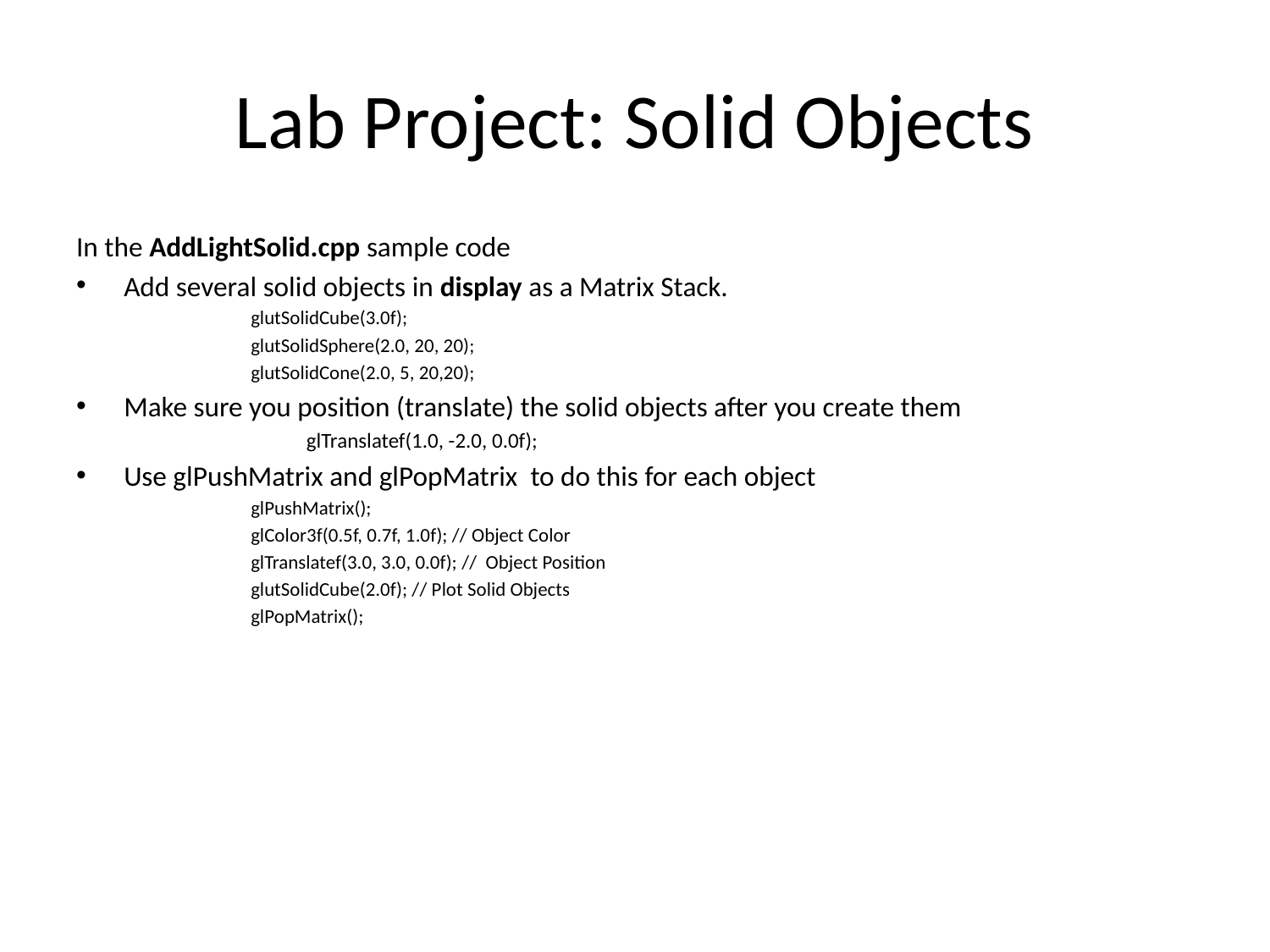

# Lab Project: Solid Objects
In the AddLightSolid.cpp sample code
Add several solid objects in display as a Matrix Stack.
		glutSolidCube(3.0f);
		glutSolidSphere(2.0, 20, 20);
		glutSolidCone(2.0, 5, 20,20);
Make sure you position (translate) the solid objects after you create them
		glTranslatef(1.0, -2.0, 0.0f);
Use glPushMatrix and glPopMatrix  to do this for each object
		glPushMatrix();
		glColor3f(0.5f, 0.7f, 1.0f); // Object Color
		glTranslatef(3.0, 3.0, 0.0f); //  Object Position
		glutSolidCube(2.0f); // Plot Solid Objects
		glPopMatrix();